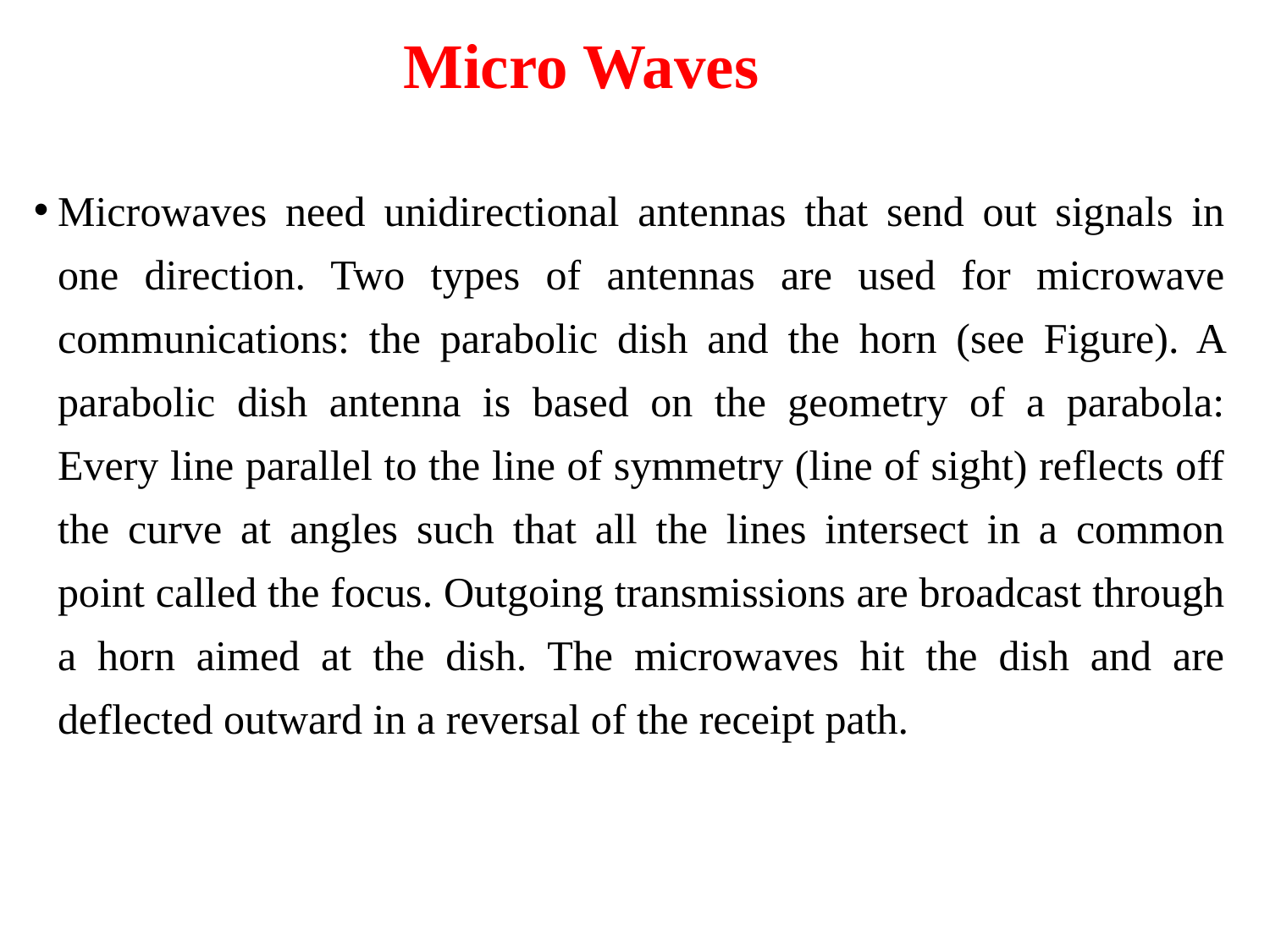

# Micro Waves

Microwaves need unidirectional antennas that send out signals in one direction. Two types of antennas are used for microwave communications: the parabolic dish and the horn (see Figure). A parabolic dish antenna is based on the geometry of a parabola: Every line parallel to the line of symmetry (line of sight) reflects off the curve at angles such that all the lines intersect in a common point called the focus. Outgoing transmissions are broadcast through a horn aimed at the dish. The microwaves hit the dish and are deflected outward in a reversal of the receipt path.